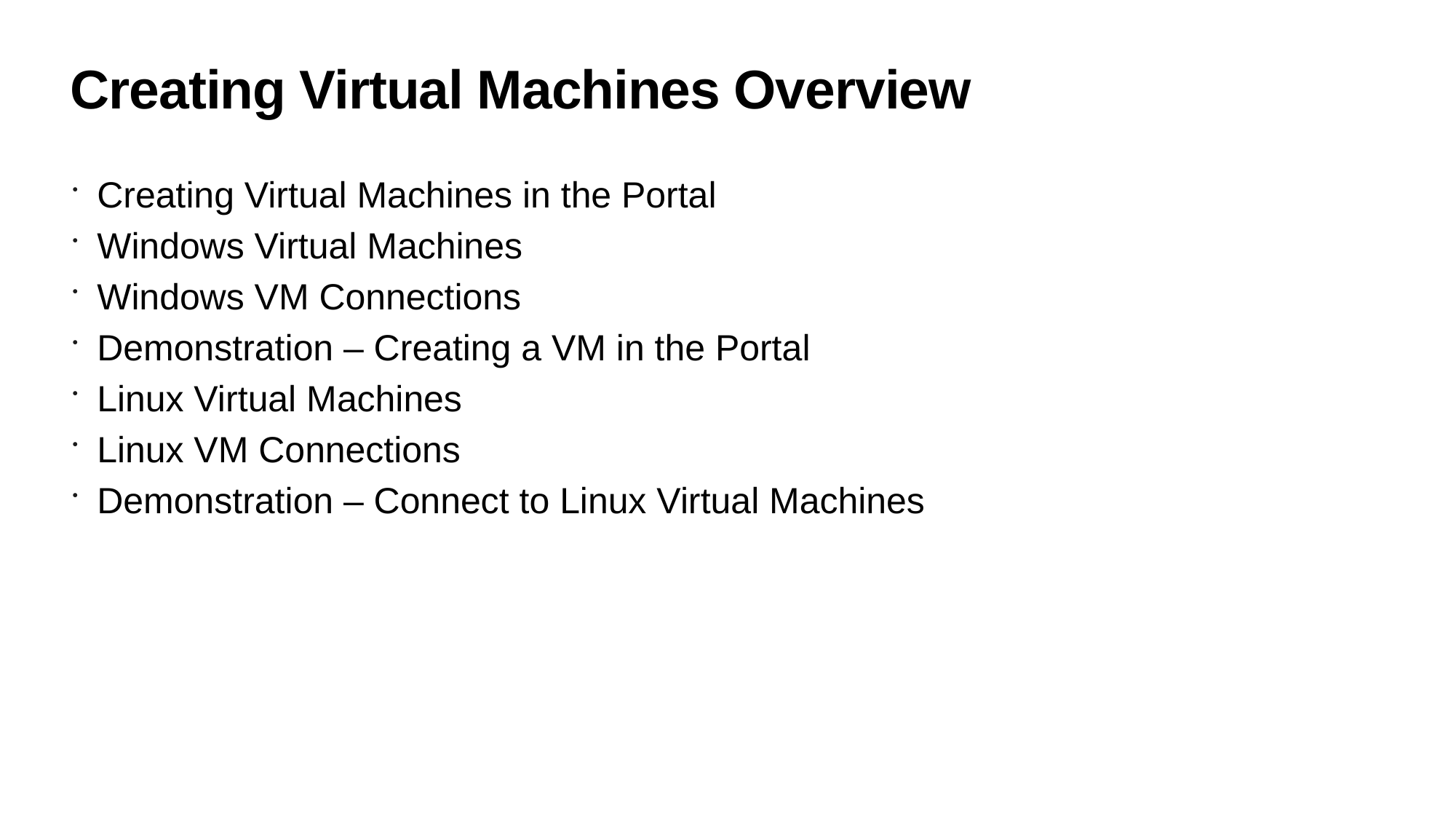

# Creating Virtual Machines Overview
Creating Virtual Machines in the Portal
Windows Virtual Machines
Windows VM Connections
Demonstration – Creating a VM in the Portal
Linux Virtual Machines
Linux VM Connections
Demonstration – Connect to Linux Virtual Machines